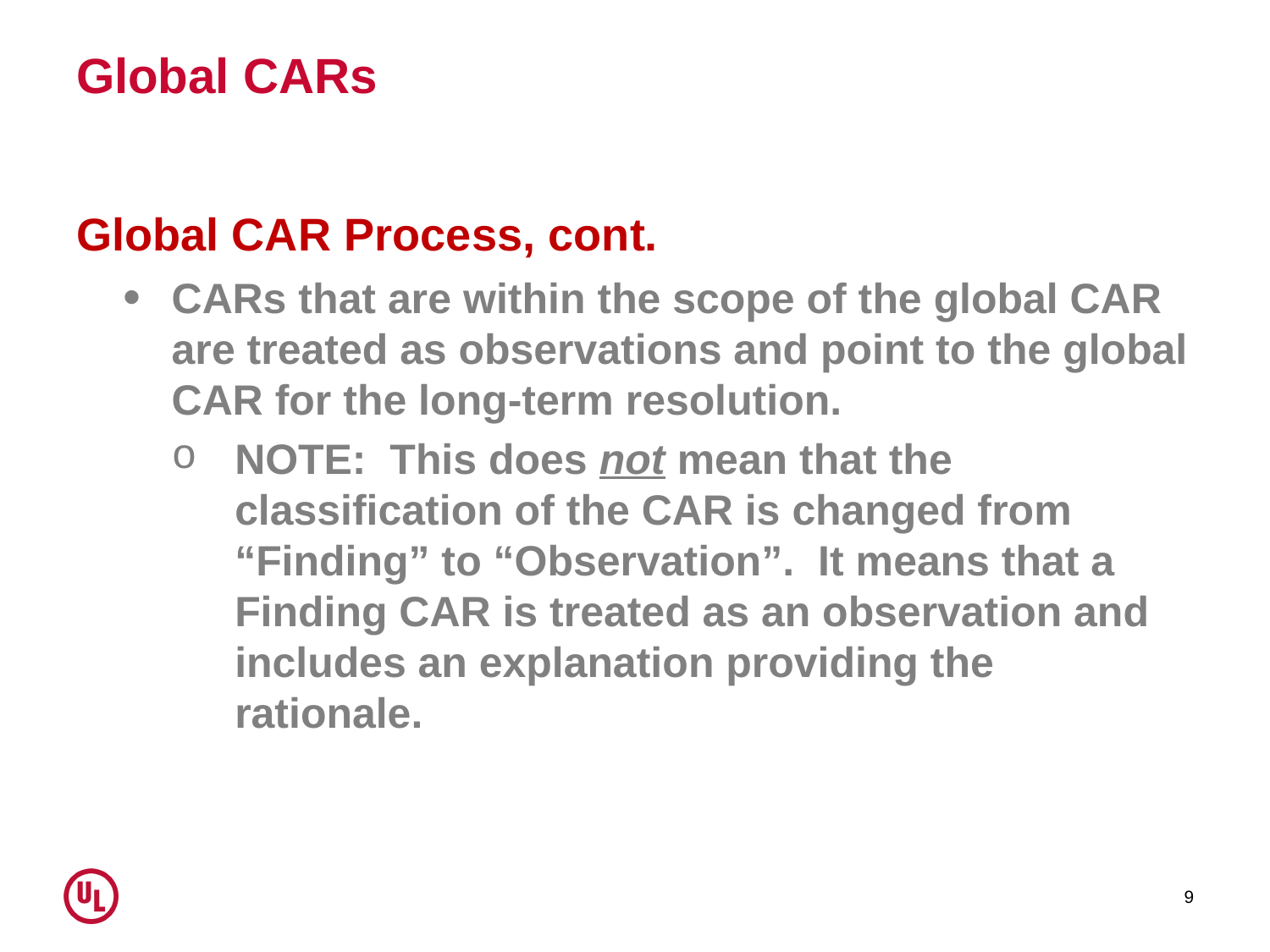

# Global CARs
Global CAR Process, cont.
CARs that are within the scope of the global CAR are treated as observations and point to the global CAR for the long-term resolution.
NOTE:  This does not mean that the classification of the CAR is changed from “Finding” to “Observation”.  It means that a Finding CAR is treated as an observation and includes an explanation providing the rationale.
9